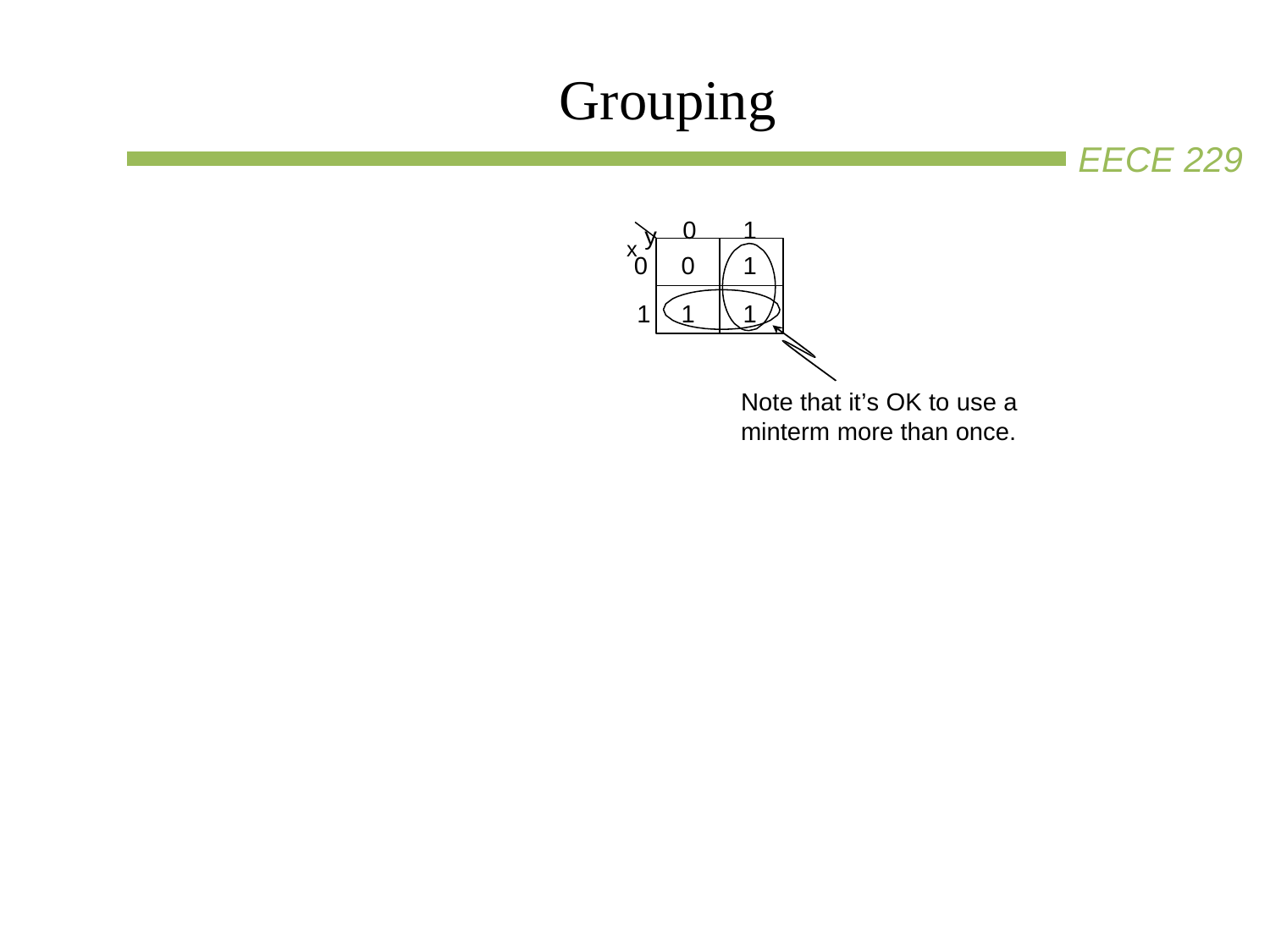

# Grouping
x y
0
1

0	0
1

1	1
1

Note that it’s OK to use a minterm more than once.